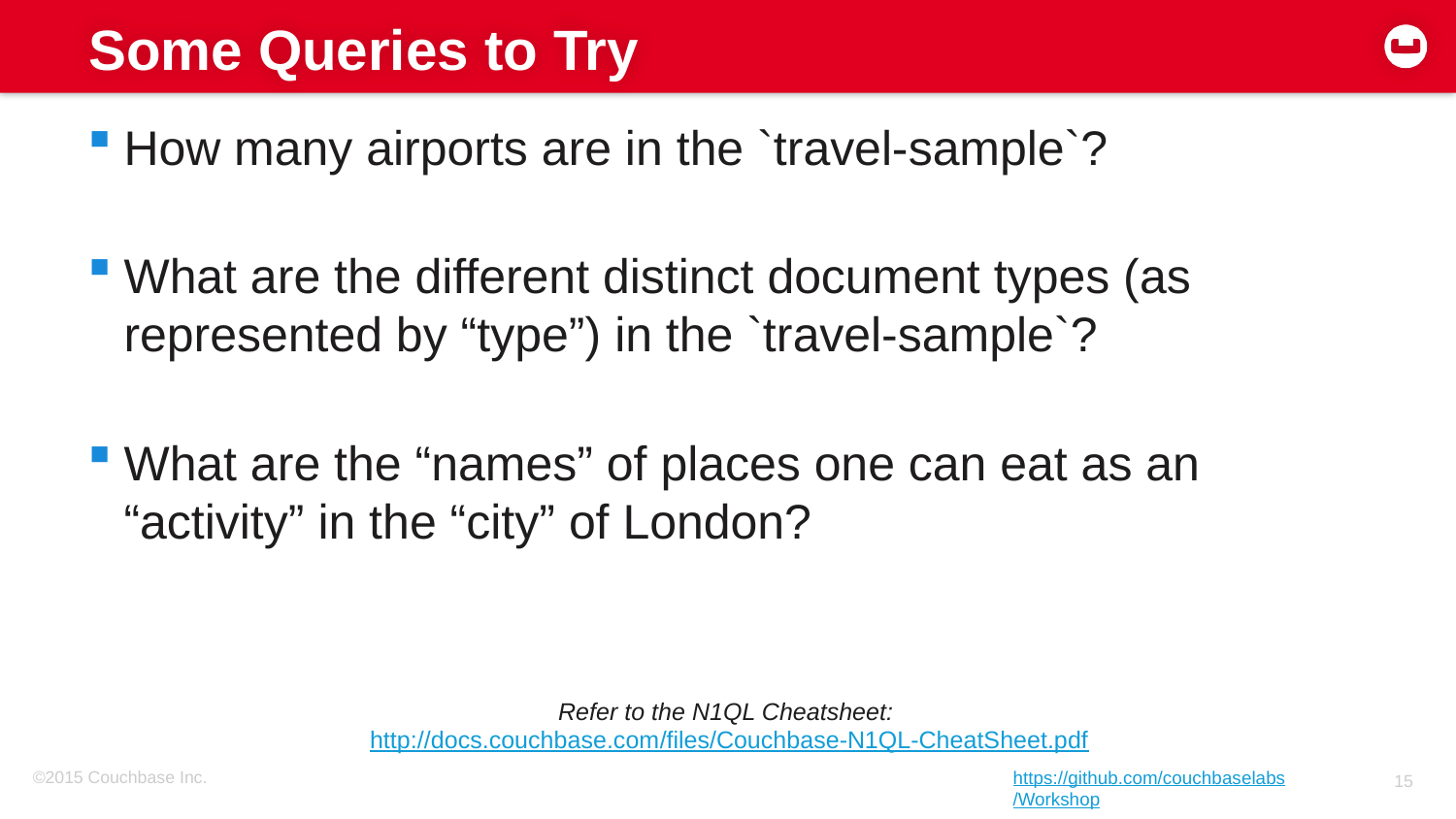

# Some Queries to Try
How many airports are in the `travel-sample`?

What are the different distinct document types (as represented by “type”) in the `travel-sample`?

What are the “names” of places one can eat as an “activity” in the “city” of London?
Refer to the N1QL Cheatsheet:
http://docs.couchbase.com/files/Couchbase-N1QL-CheatSheet.pdf